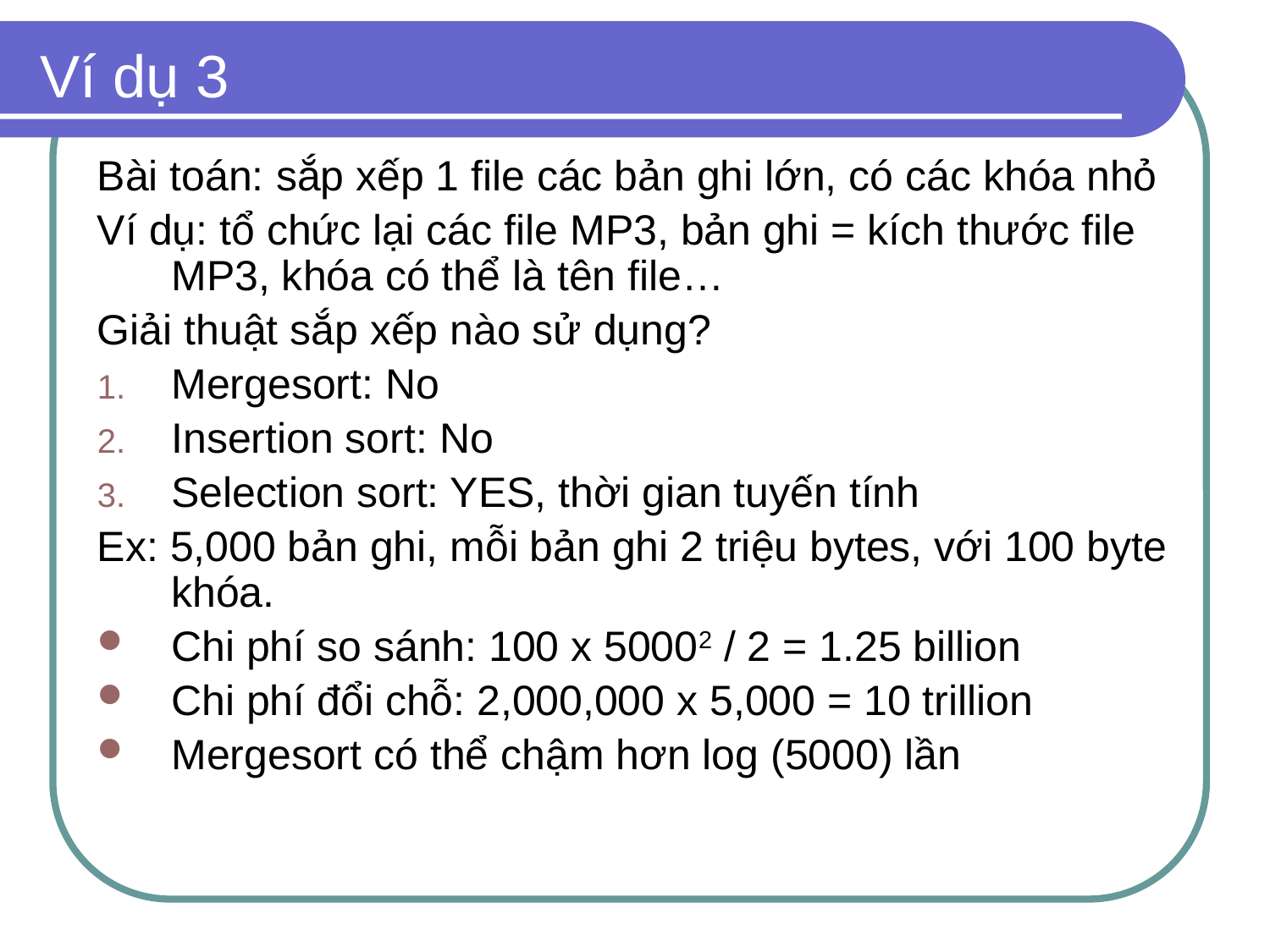

# Ví dụ 3
Bài toán: sắp xếp 1 file các bản ghi lớn, có các khóa nhỏ
Ví dụ: tổ chức lại các file MP3, bản ghi = kích thước file MP3, khóa có thể là tên file…
Giải thuật sắp xếp nào sử dụng?
Mergesort: No
Insertion sort: No
Selection sort: YES, thời gian tuyến tính
Ex: 5,000 bản ghi, mỗi bản ghi 2 triệu bytes, với 100 byte khóa.
Chi phí so sánh: 100 x 50002 / 2 = 1.25 billion
Chi phí đổi chỗ: 2,000,000 x 5,000 = 10 trillion
Mergesort có thể chậm hơn log (5000) lần